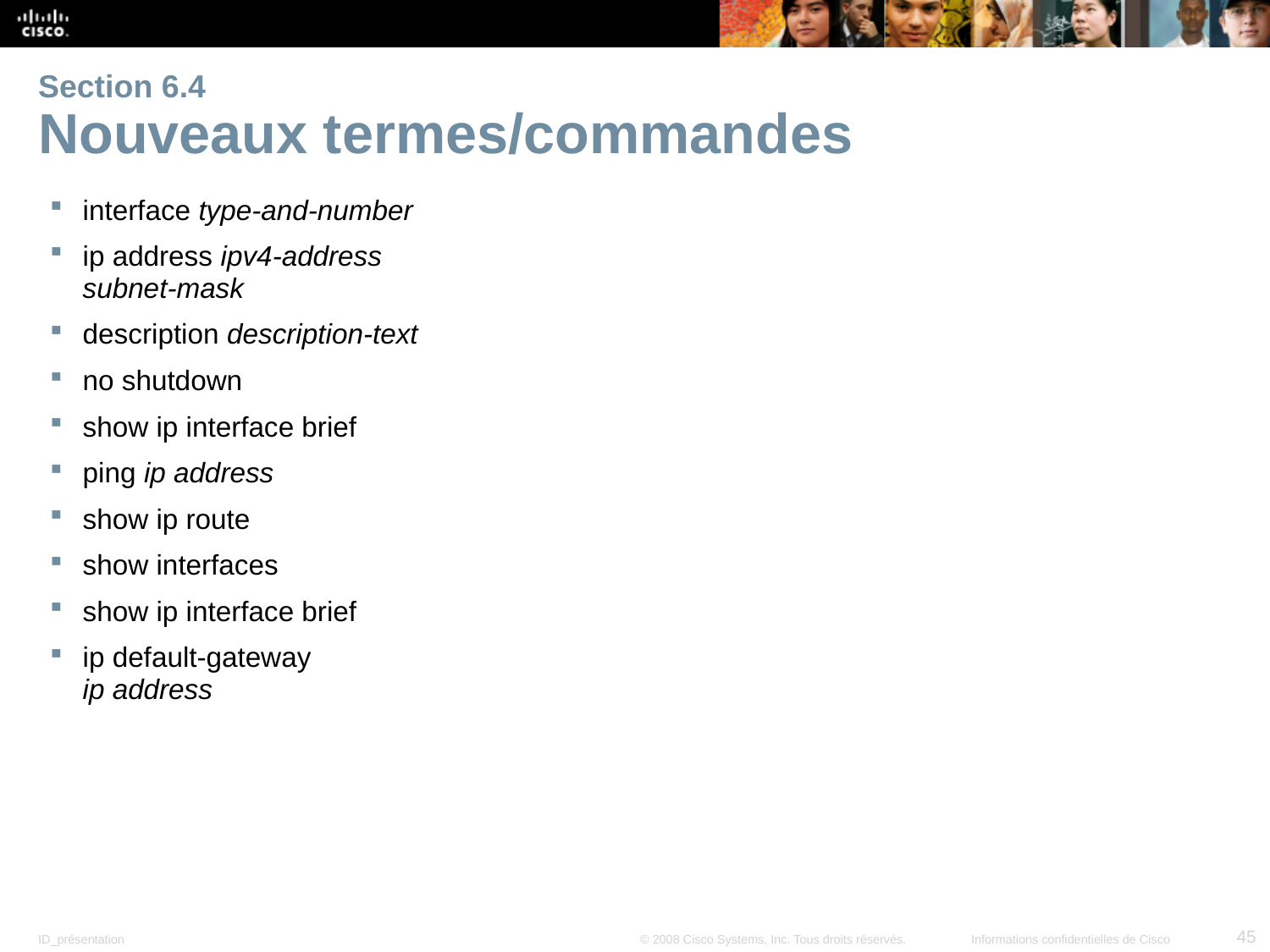

# Section 6.4 Nouveaux termes/commandes
interface type-and-number
ip address ipv4-address subnet-mask
description description-text
no shutdown
show ip interface brief
ping ip address
show ip route
show interfaces
show ip interface brief
ip default-gateway ip address